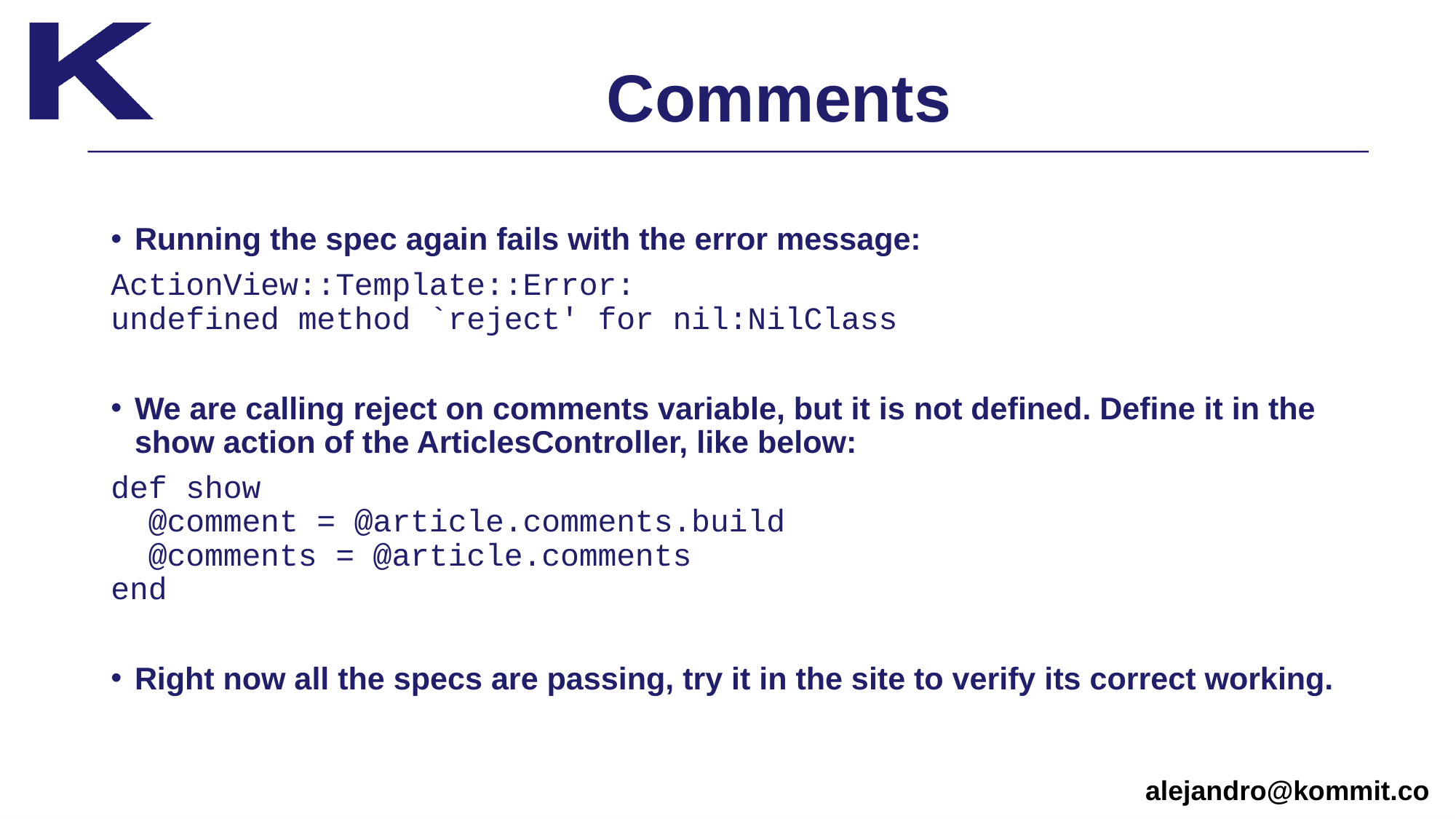

# Comments
Running the spec again fails with the error message:
ActionView::Template::Error:
undefined method `reject' for nil:NilClass

We are calling reject on comments variable, but it is not defined. Define it in the show action of the ArticlesController, like below:
def show
  @comment = @article.comments.build 
  @comments = @article.comments
end

Right now all the specs are passing, try it in the site to verify its correct working.
alejandro@kommit.co